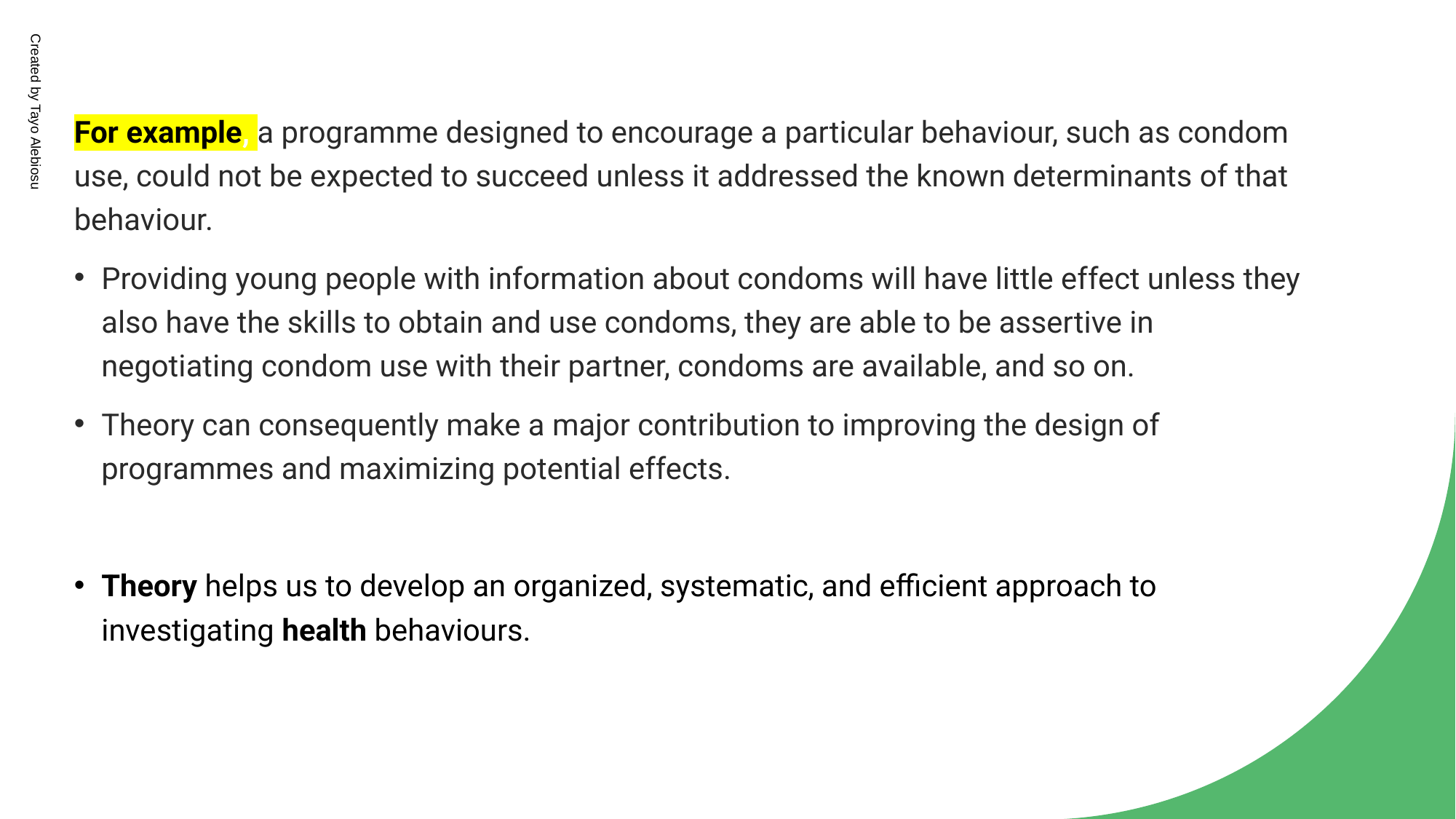

For example, a programme designed to encourage a particular behaviour, such as condom use, could not be expected to succeed unless it addressed the known determinants of that behaviour.
Providing young people with information about condoms will have little effect unless they also have the skills to obtain and use condoms, they are able to be assertive in negotiating condom use with their partner, condoms are available, and so on.
Theory can consequently make a major contribution to improving the design of programmes and maximizing potential effects.

Theory helps us to develop an organized, systematic, and efficient approach to investigating health behaviours.

Created by Tayo Alebiosu